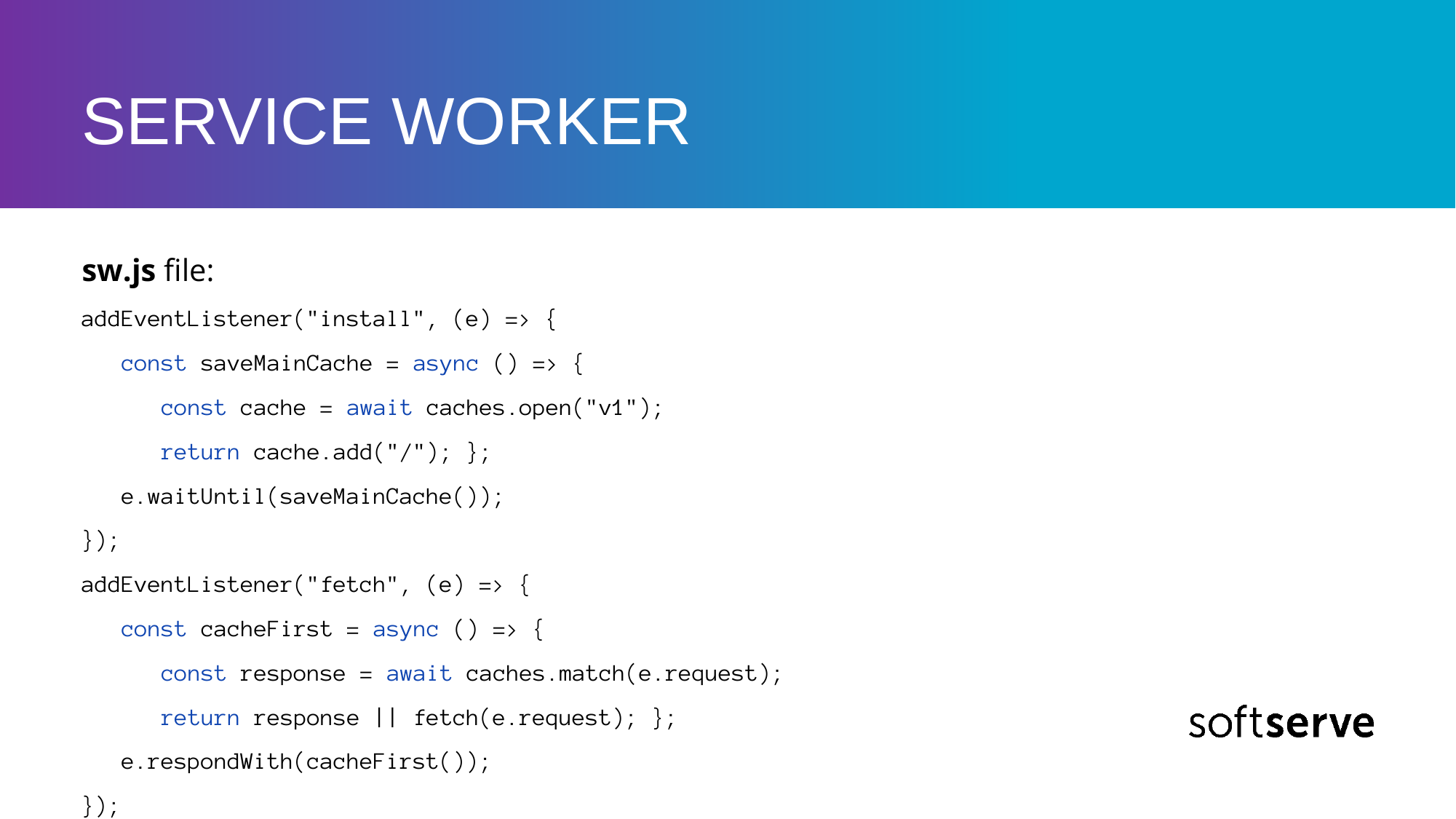

# SERVICE WORKER
sw.js file:
addEventListener("install", (e) => {
   const saveMainCache = async () => {
      const cache = await caches.open("v1");
      return cache.add("/"); };
   e.waitUntil(saveMainCache());
});
addEventListener("fetch", (e) => {
   const cacheFirst = async () => {
      const response = await caches.match(e.request);
      return response || fetch(e.request); };
   e.respondWith(cacheFirst());
});